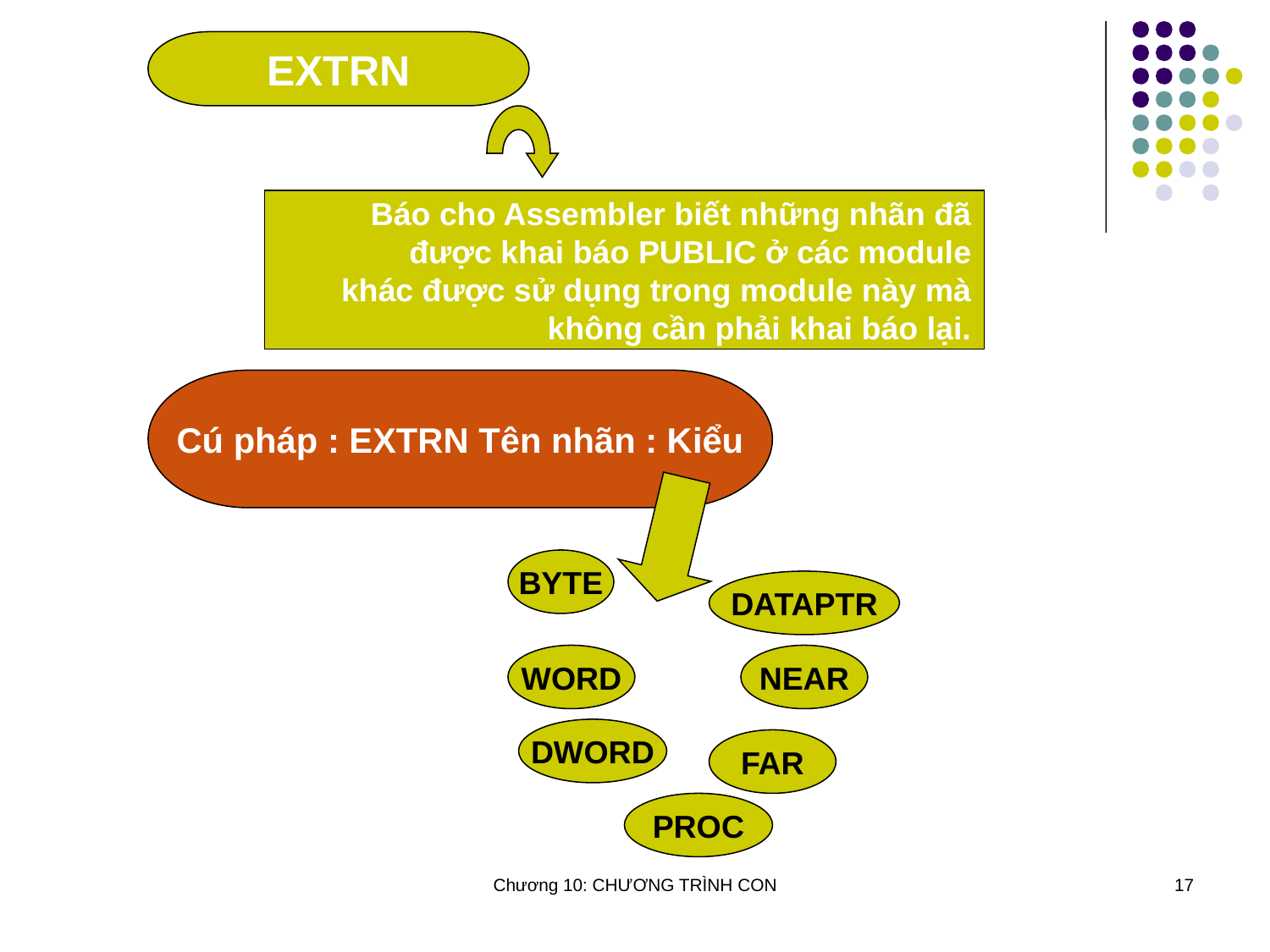

EXTRN

Báo cho Assembler biết những nhãn đã
được khai báo PUBLIC ở các module
khác được sử dụng trong module này mà
không cần phải khai báo lại.
Cú pháp : EXTRN Tên nhãn : Kiểu

BYTE
DATAPTR
WORD
NEAR
DWORD
FAR
PROC
Chương 10: CHƯƠNG TRÌNH CON
17